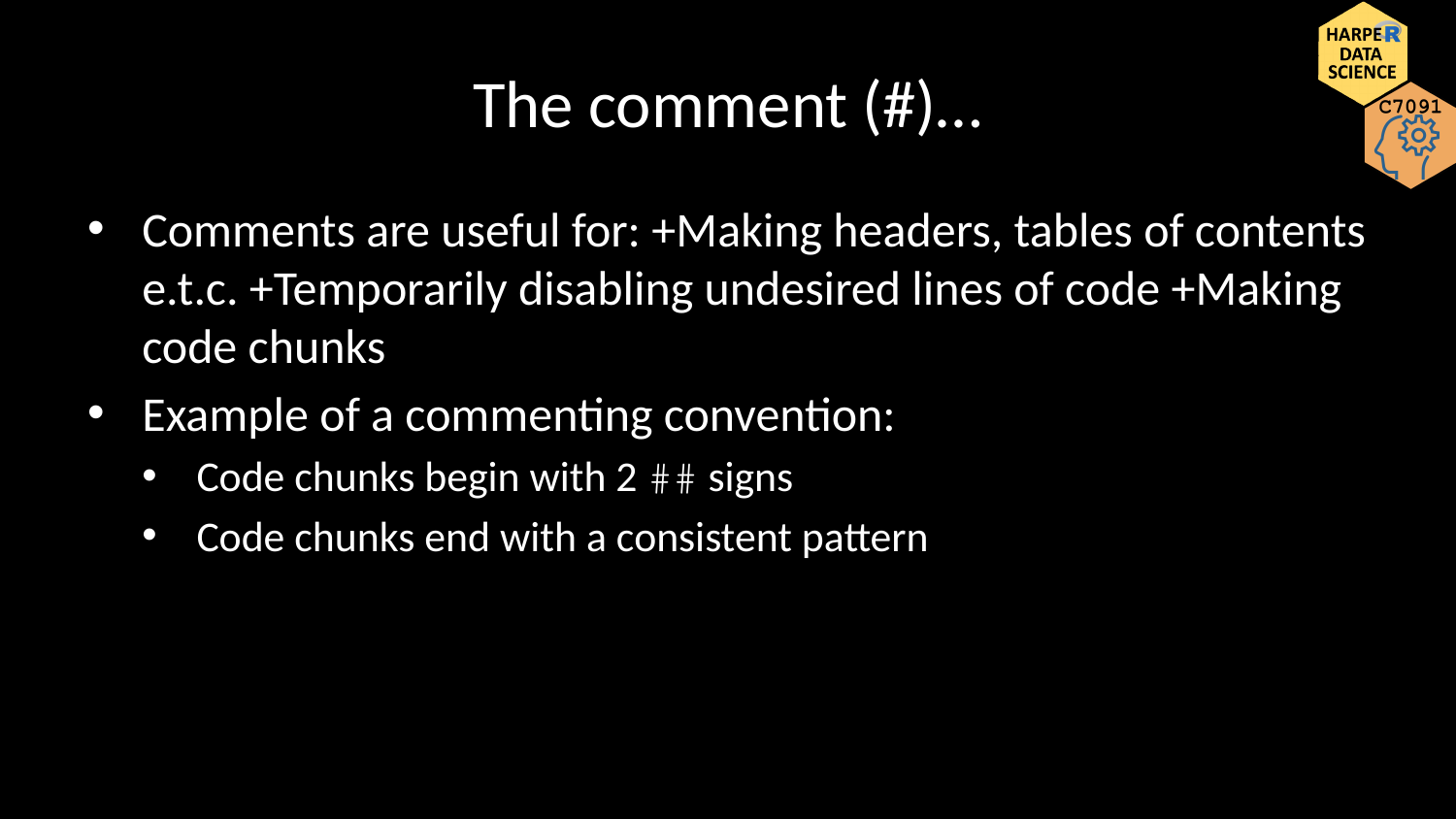

# The comment (#)…
Comments are useful for: +Making headers, tables of contents e.t.c. +Temporarily disabling undesired lines of code +Making code chunks
Example of a commenting convention:
Code chunks begin with 2 ## signs
Code chunks end with a consistent pattern